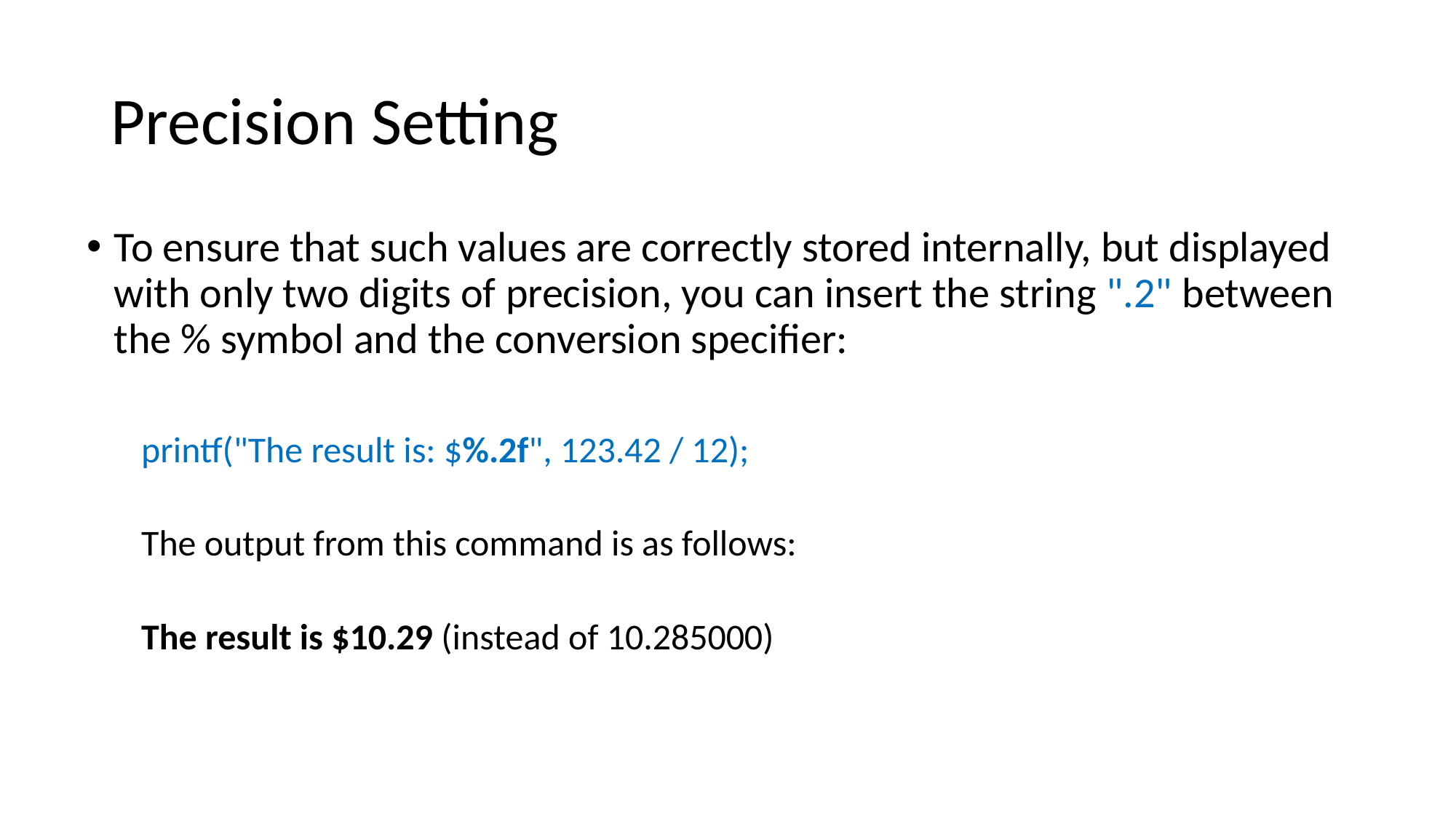

# Precision Setting
To ensure that such values are correctly stored internally, but displayed with only two digits of precision, you can insert the string ".2" between the % symbol and the conversion specifier:

printf("The result is: $%.2f", 123.42 / 12);

The output from this command is as follows:

The result is $10.29 (instead of 10.285000)